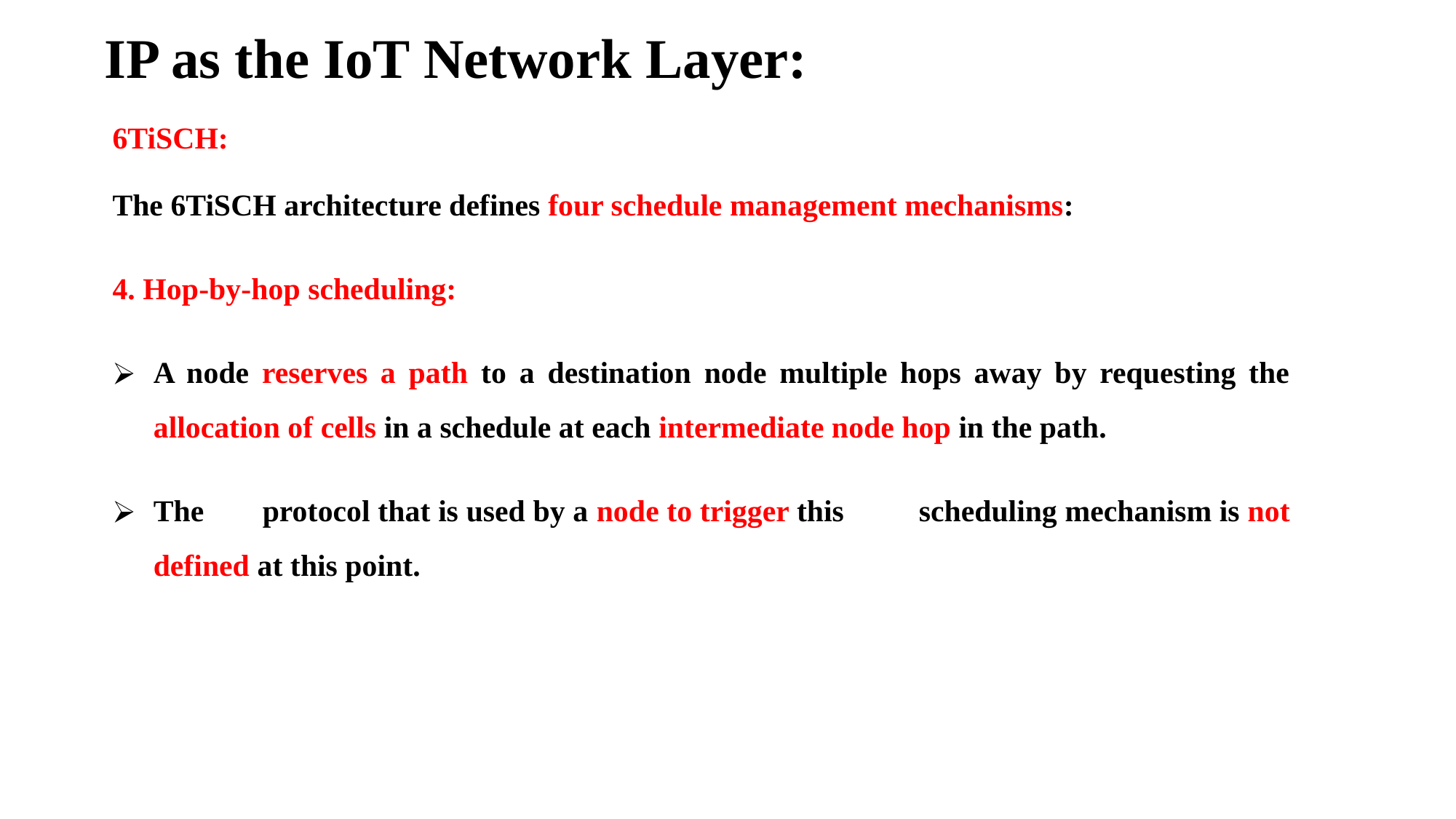

# IP as the IoT Network Layer:
6TiSCH:
The 6TiSCH architecture defines four schedule management mechanisms:
4. Hop-by-hop scheduling:
A node reserves a path to a destination node multiple hops away by requesting the allocation of cells in a schedule at each intermediate node hop in the path.
The	protocol that is used by a node to trigger this	scheduling mechanism is not defined at this point.